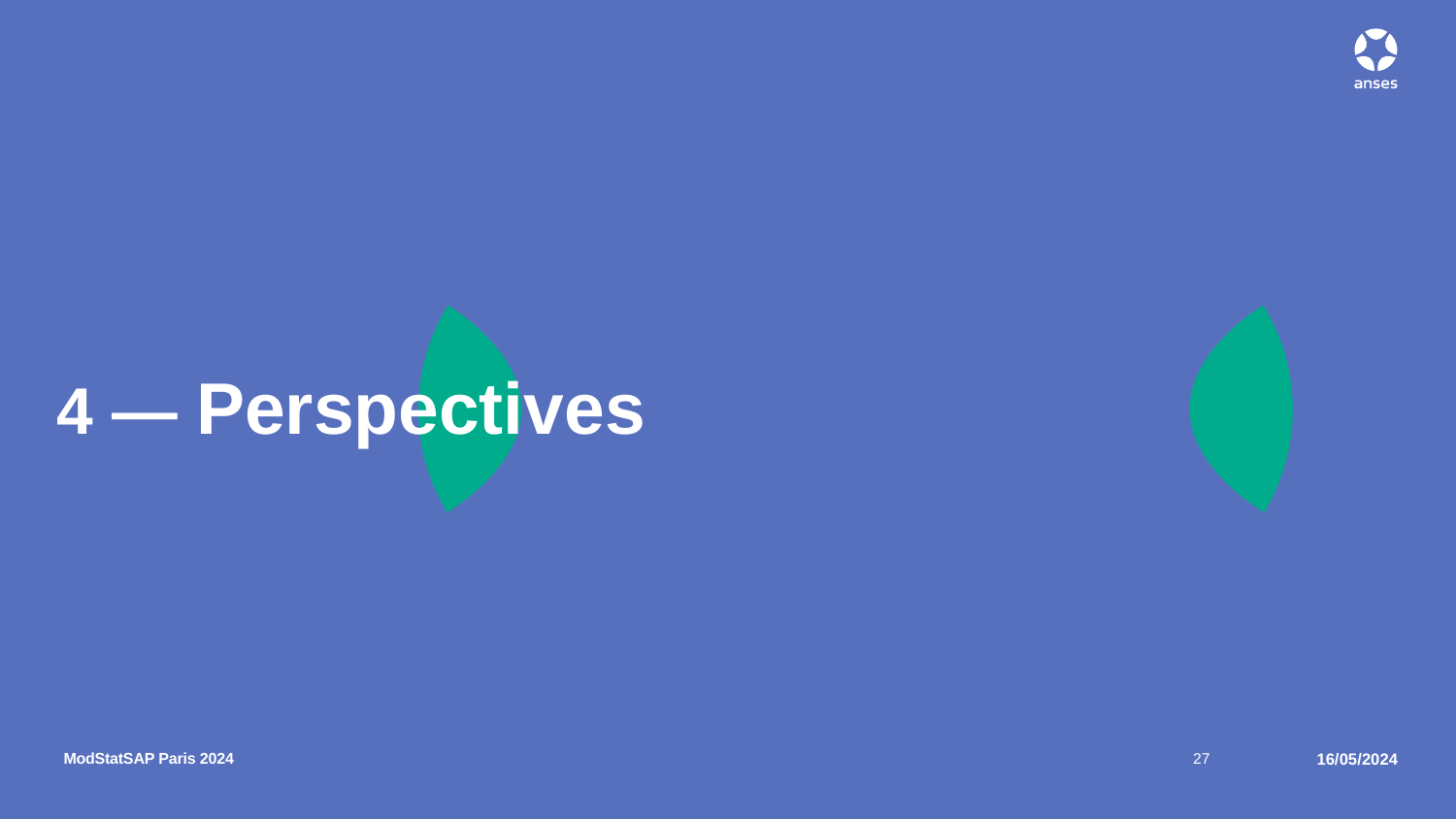

# 4 — Perspectives
ModStatSAP Paris 2024
27
16/05/2024